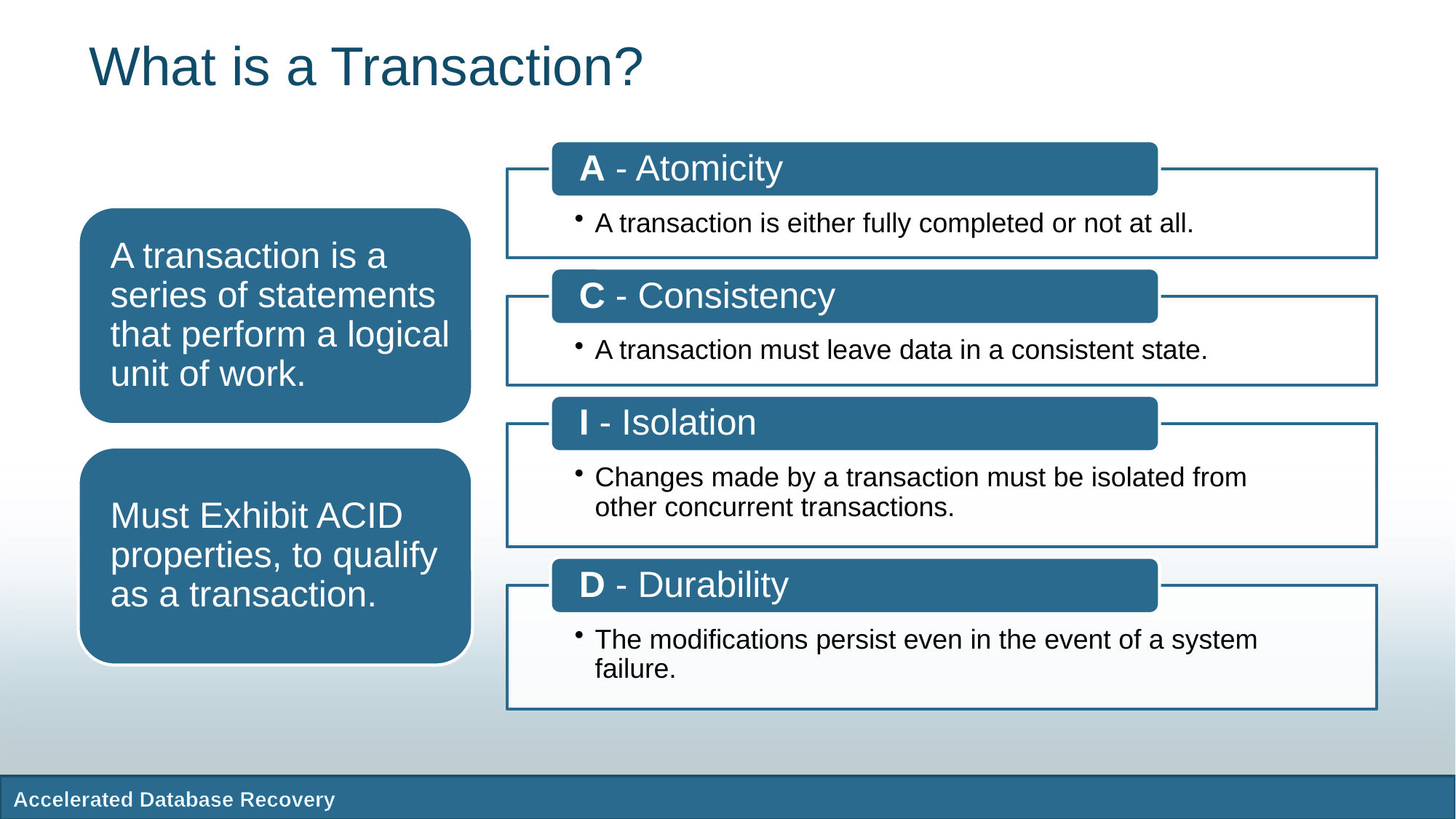

# What is a Transaction?
A transaction is either fully completed or not at all.
A - Atomicity
A transaction must leave data in a consistent state.
C - Consistency
Changes made by a transaction must be isolated from other concurrent transactions.
I - Isolation
The modifications persist even in the event of a system failure.
D - Durability
A transaction is a series of statements that perform a logical unit of work.
Must Exhibit ACID properties, to qualify as a transaction.